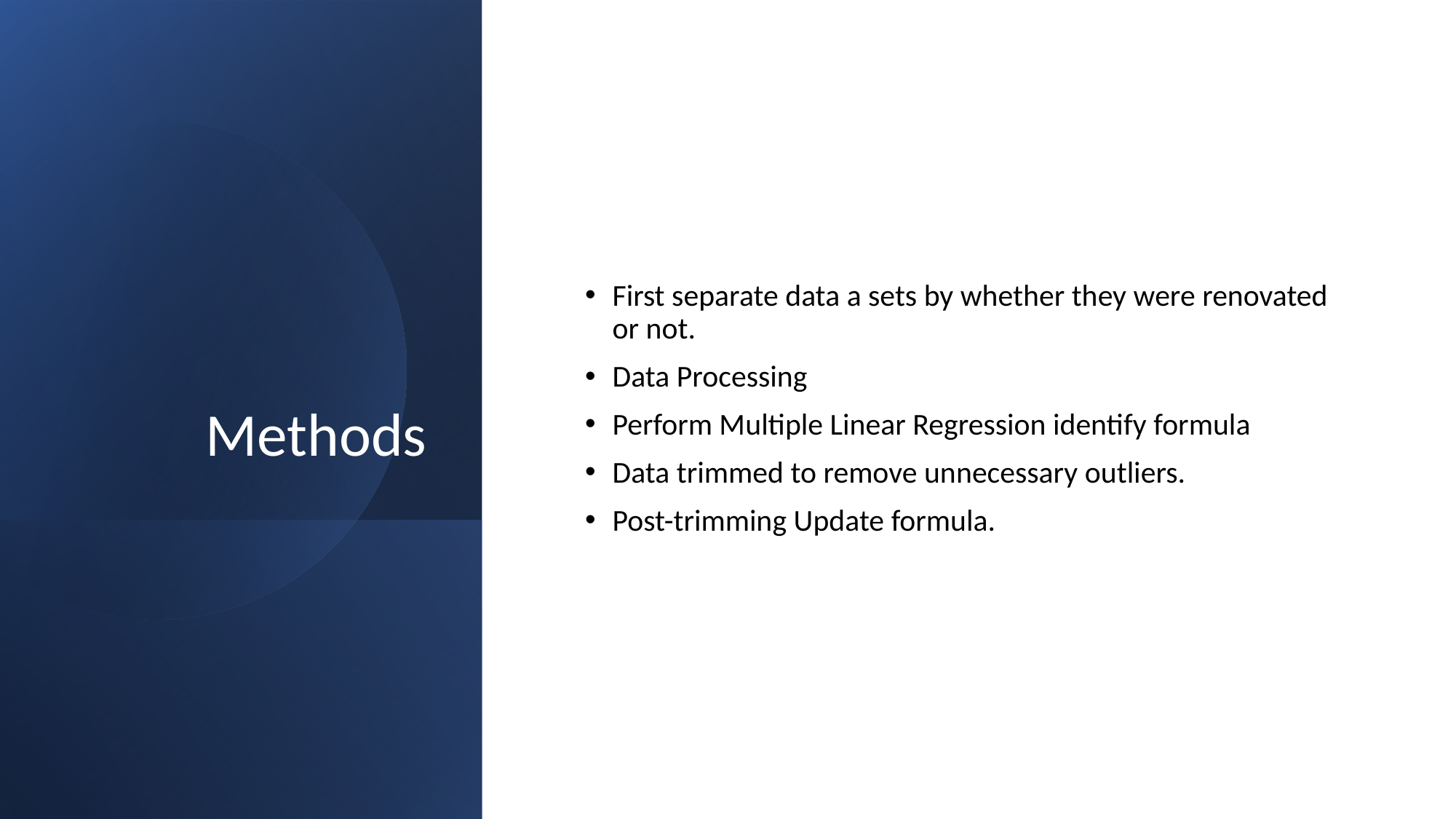

# Methods
First separate data a sets by whether they were renovated or not.
Data Processing
Perform Multiple Linear Regression identify formula
Data trimmed to remove unnecessary outliers.
Post-trimming Update formula.